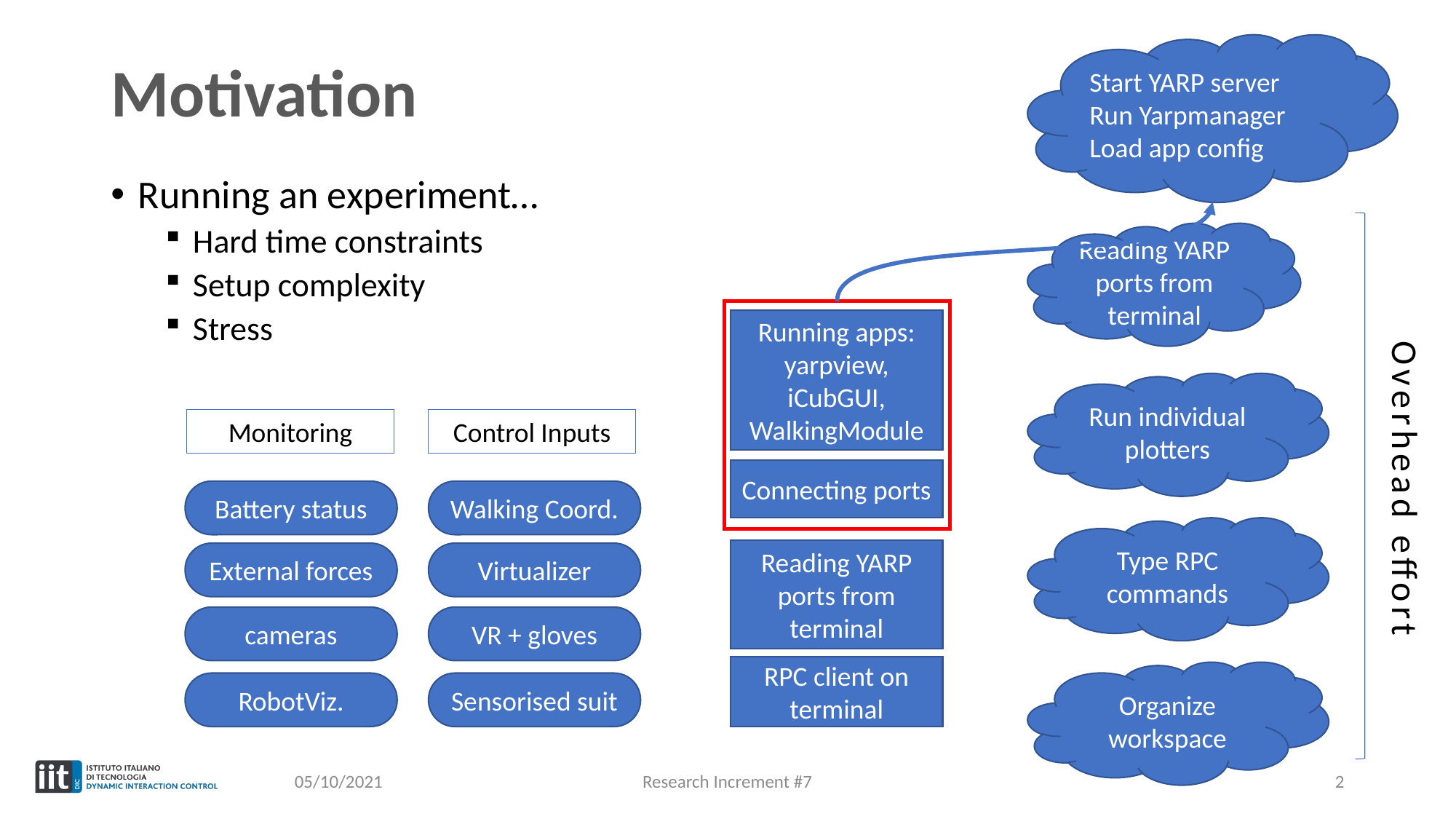

Start YARP server
Run Yarpmanager
Load app config
# Motivation
Running an experiment…
Hard time constraints
Setup complexity
Stress

Reading YARP ports from terminal
Overhead effort

Running apps: yarpview, iCubGUI, WalkingModule
Run individual plotters
Monitoring
Control Inputs
Connecting ports
Battery status
Walking Coord.
Type RPC commands
Reading YARP ports from terminal
External forces
Virtualizer
cameras
VR + gloves
RPC client on terminal
Organize workspace
RobotViz.
Sensorised suit
05/10/2021
Research Increment #7
2